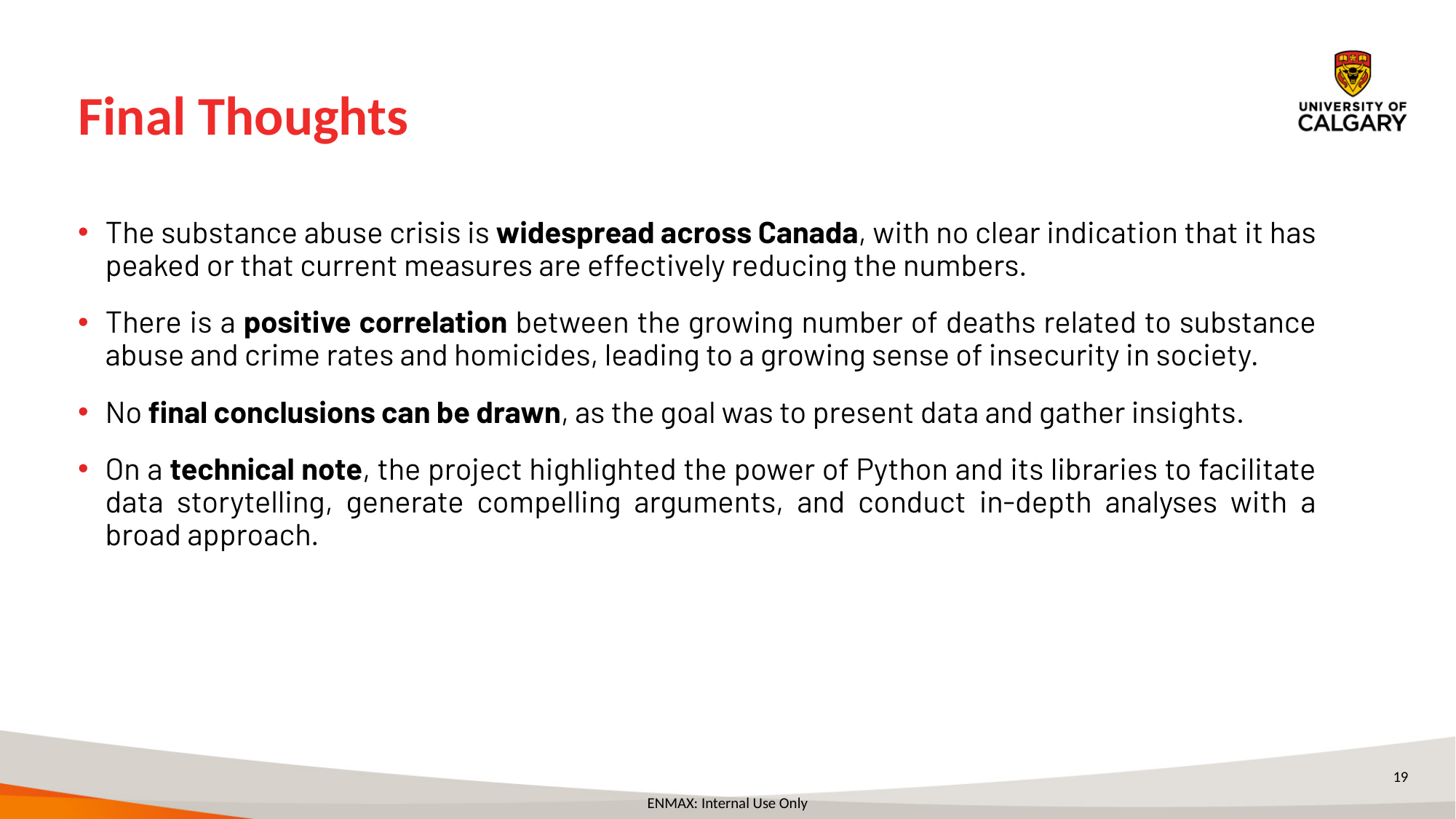

# Final Thoughts
The substance abuse crisis is widespread across Canada, with no clear indication that it has peaked or that current measures are effectively reducing the numbers.
There is a positive correlation between the growing number of deaths related to substance abuse and crime rates and homicides, leading to a growing sense of insecurity in society.
No final conclusions can be drawn, as the goal was to present data and gather insights.
On a technical note, the project highlighted the power of Python and its libraries to facilitate data storytelling, generate compelling arguments, and conduct in-depth analyses with a broad approach.
19